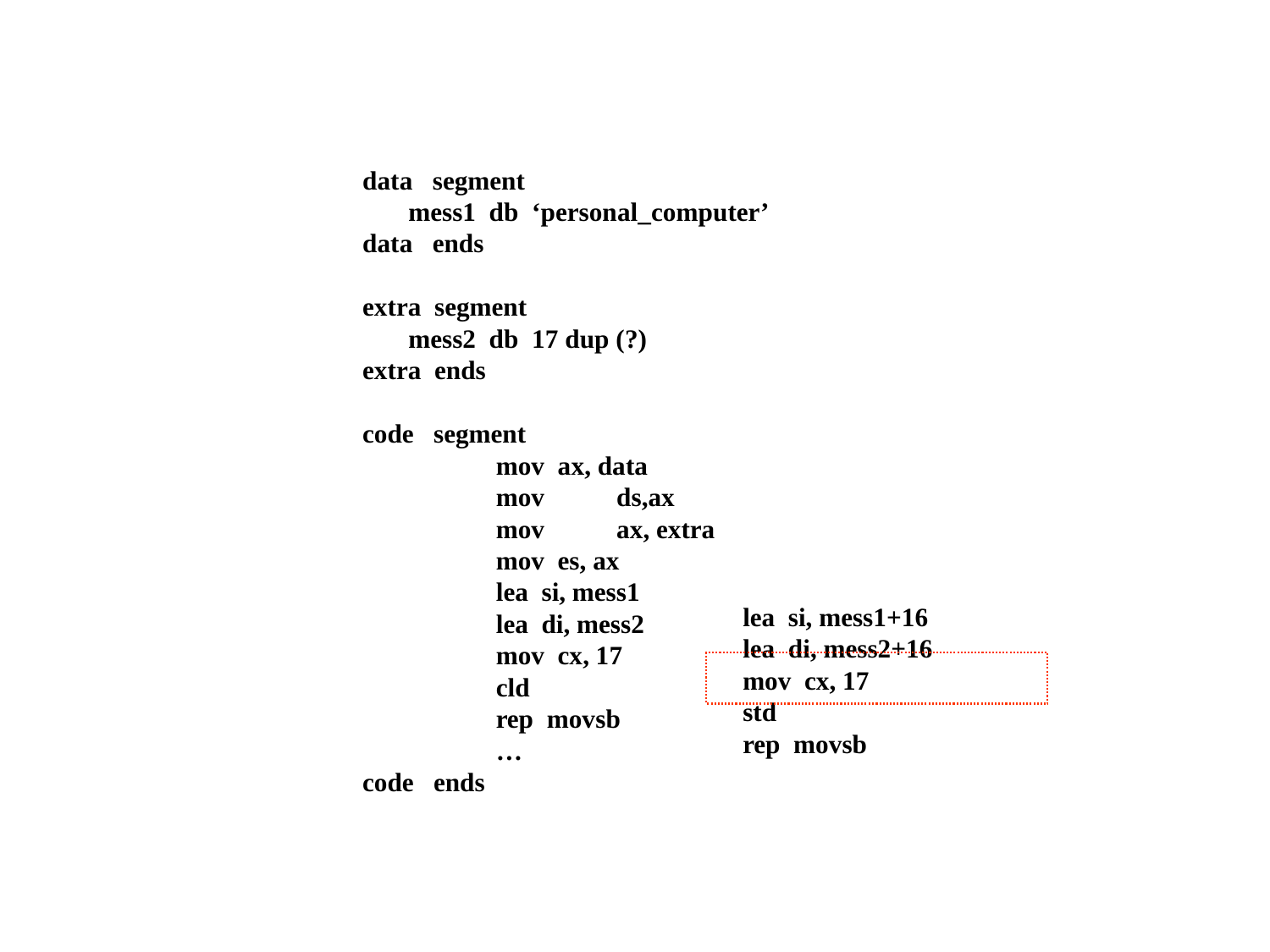

data   segment
       mess1  db  ‘personal_computer’
data   ends

extra  segment
       mess2  db  17 dup (?)
extra  ends

code   segment
 mov  ax, data
 mov	ds,ax
 mov	ax, extra
 mov  es, ax
 lea  si, mess1
 lea  di, mess2
 mov  cx, 17
 cld
 rep  movsb
 …
code   ends
lea  si, mess1+16
lea  di, mess2+16
mov  cx, 17
std
rep  movsb